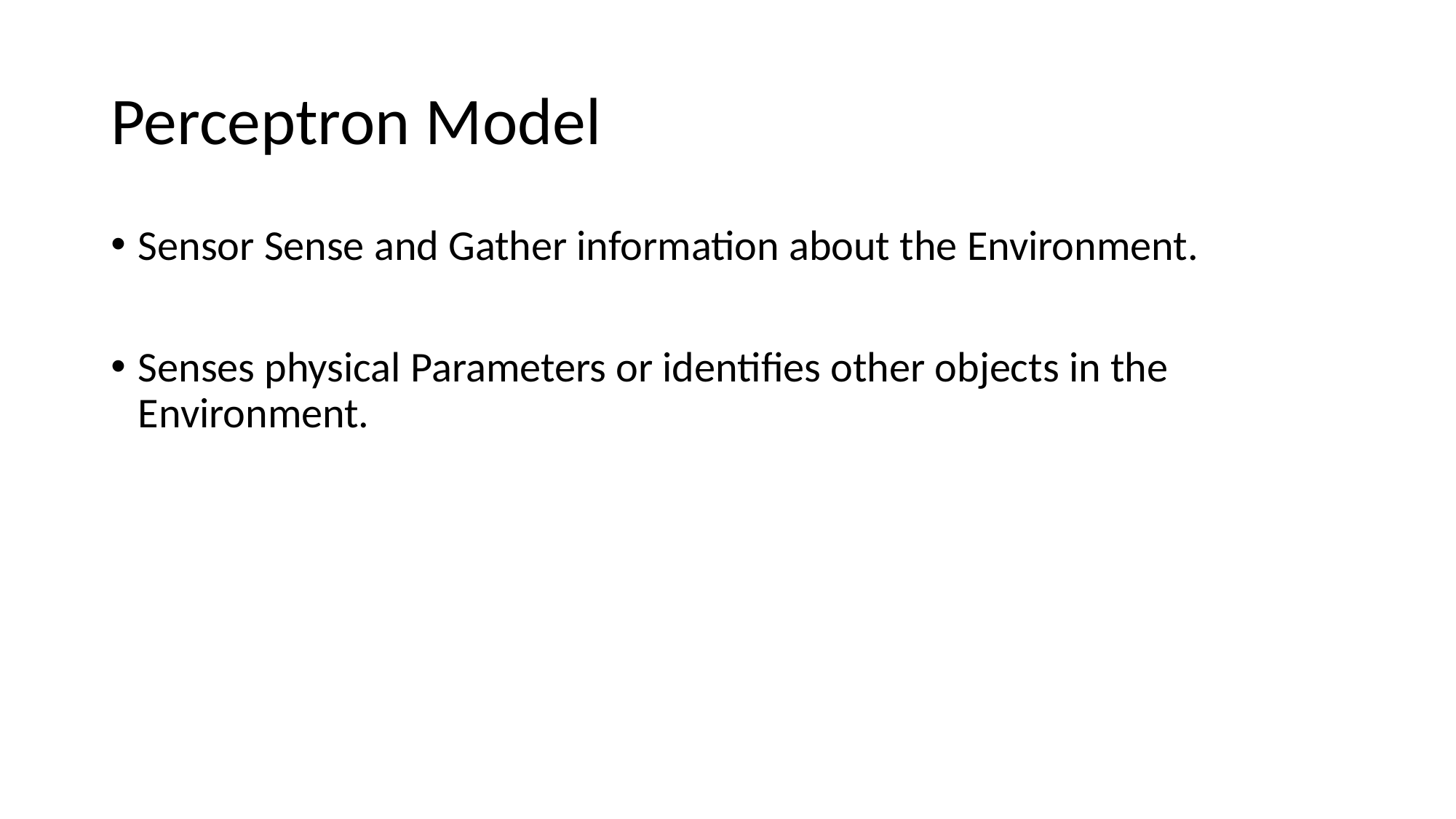

# Perceptron Model
Sensor Sense and Gather information about the Environment.

Senses physical Parameters or identifies other objects in the Environment.